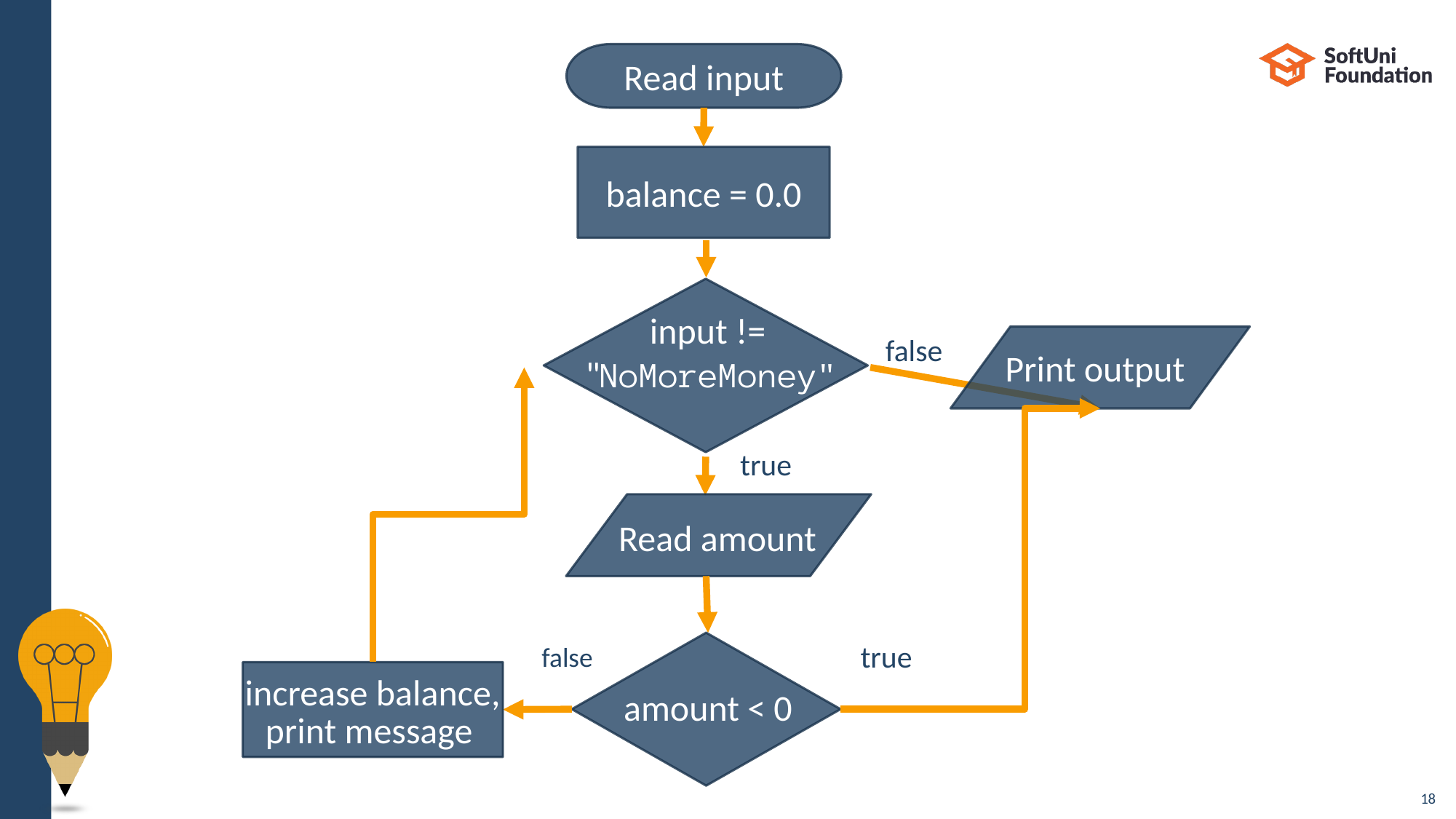

Read input
balance = 0.0

input !=
"NoMoreMoney"
false

Print output
true

Read amount
true
false

amount < 0

print message
increase balance,
18